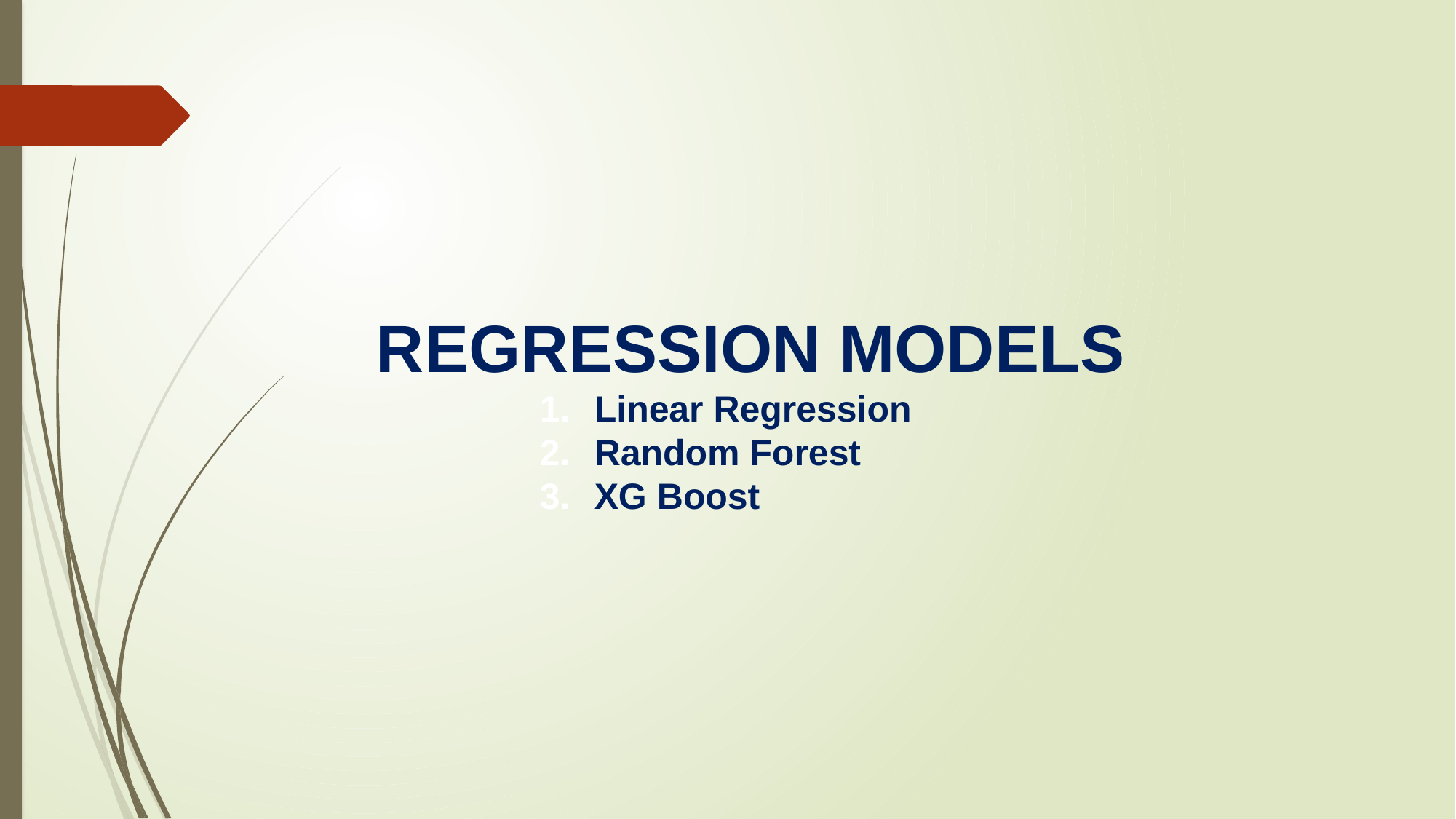

REGRESSION MODELS
Linear Regression
Random Forest
XG Boost